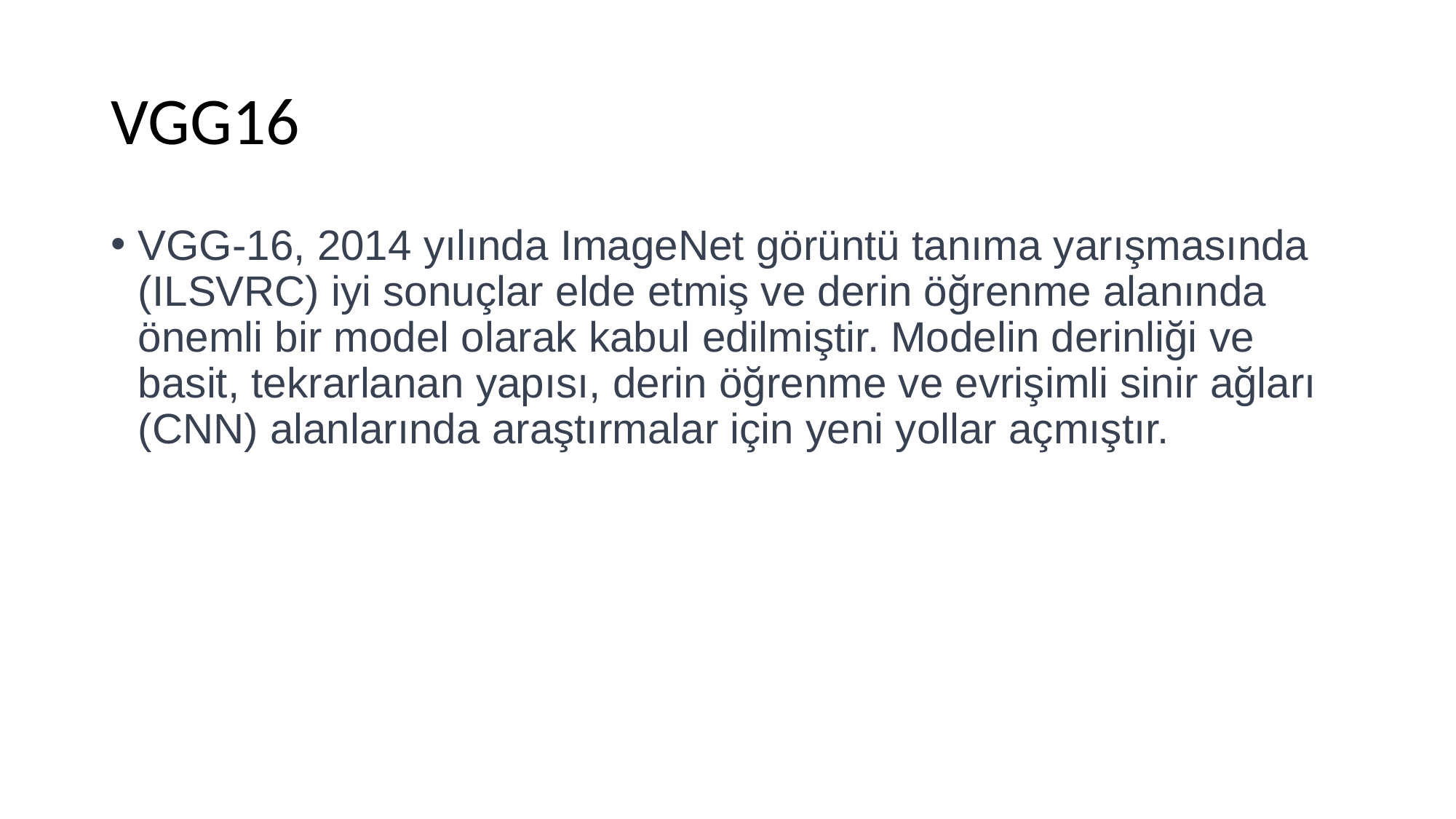

# VGG16
VGG-16, 2014 yılında ImageNet görüntü tanıma yarışmasında (ILSVRC) iyi sonuçlar elde etmiş ve derin öğrenme alanında önemli bir model olarak kabul edilmiştir. Modelin derinliği ve basit, tekrarlanan yapısı, derin öğrenme ve evrişimli sinir ağları (CNN) alanlarında araştırmalar için yeni yollar açmıştır.